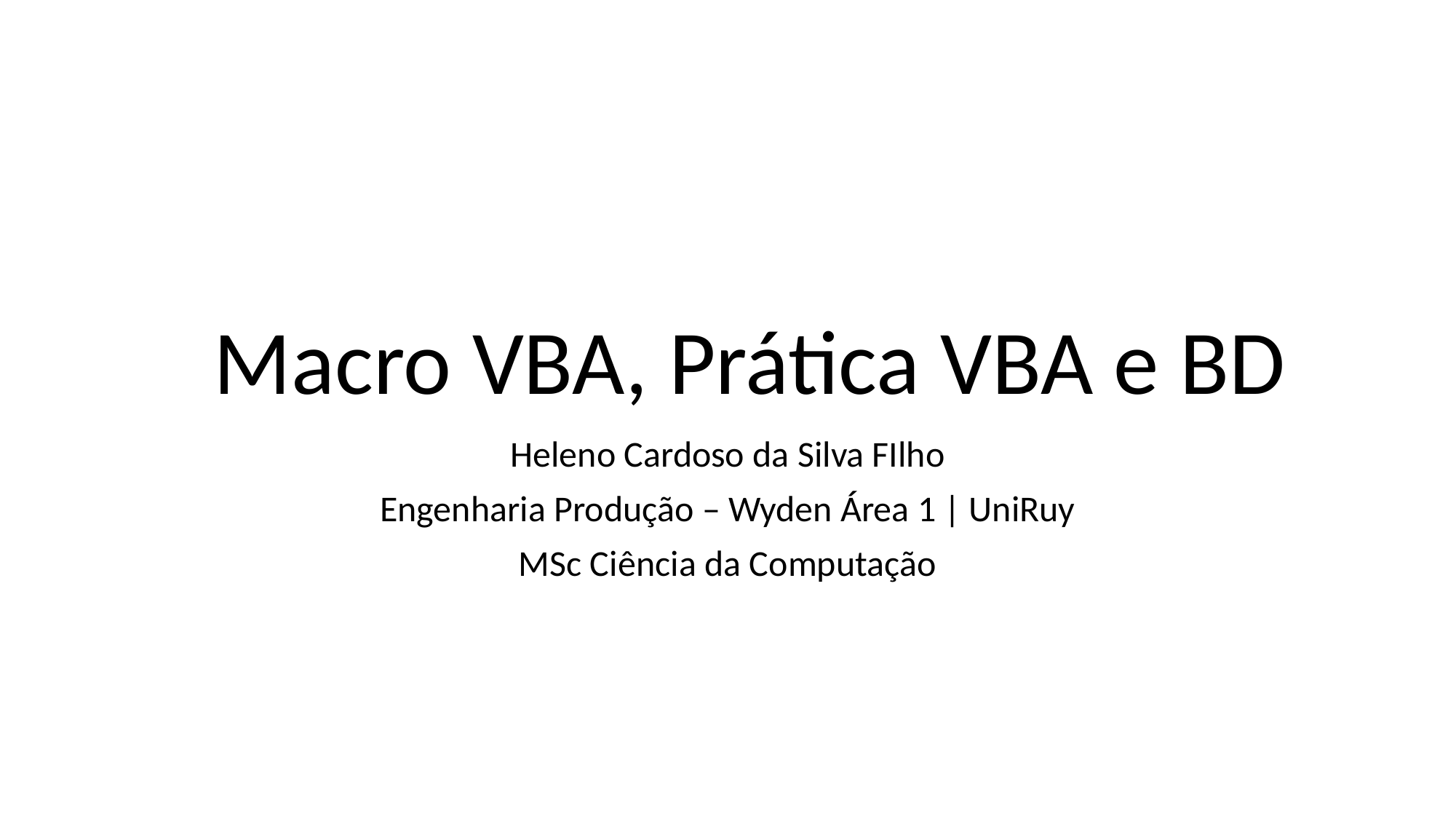

# Macro VBA, Prática VBA e BD
Heleno Cardoso da Silva FIlho
Engenharia Produção – Wyden Área 1 | UniRuy
MSc Ciência da Computação